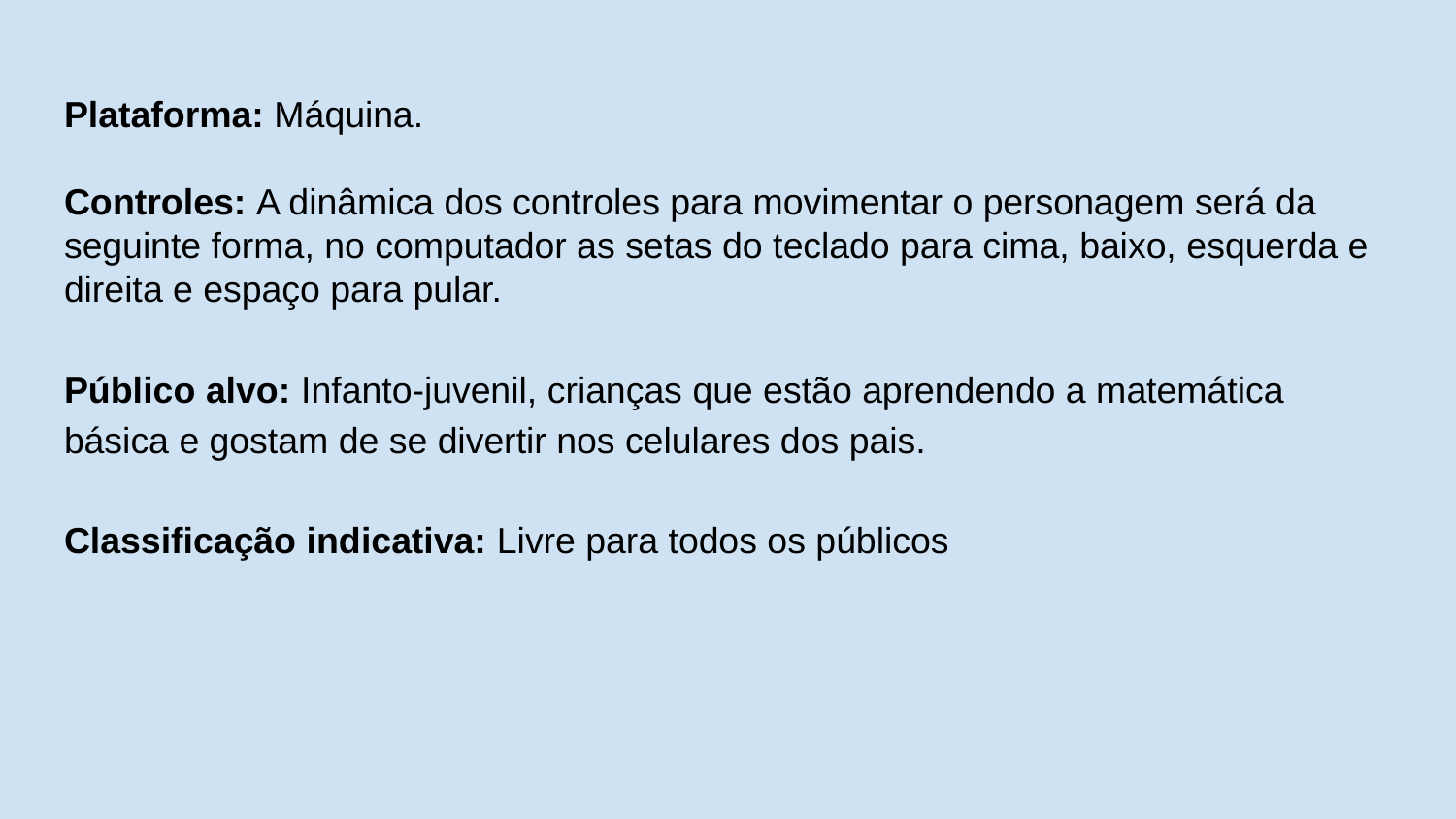

Plataforma: Máquina.

Controles: A dinâmica dos controles para movimentar o personagem será da seguinte forma, no computador as setas do teclado para cima, baixo, esquerda e direita e espaço para pular.

Público alvo: Infanto-juvenil, crianças que estão aprendendo a matemática básica e gostam de se divertir nos celulares dos pais.

Classificação indicativa: Livre para todos os públicos